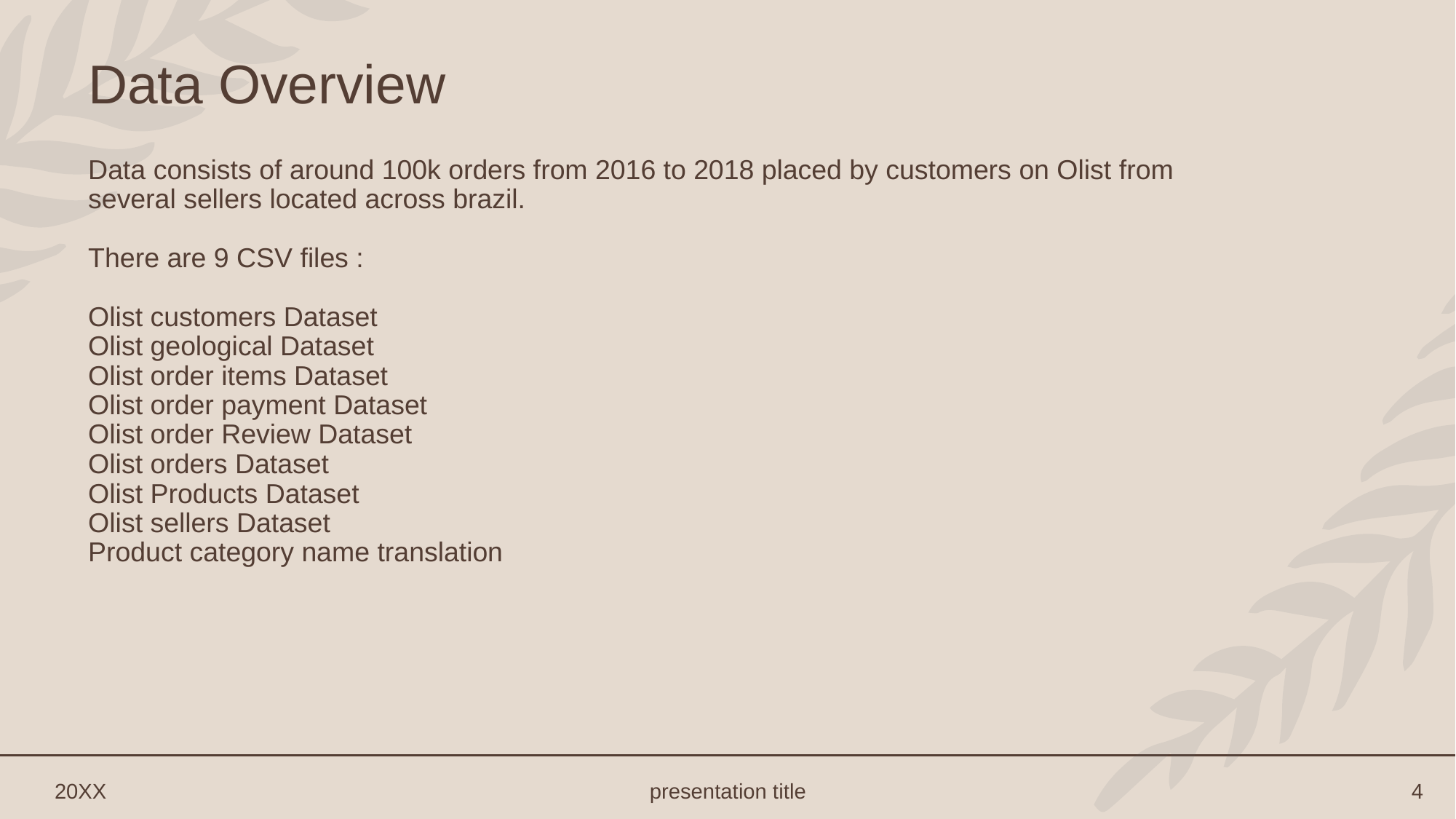

Data Overview
# ​Data consists of around 100k orders from 2016 to 2018 placed by customers on Olist from several sellers located across brazil. There are 9 CSV files : Olist customers Dataset Olist geological Dataset Olist order items Dataset Olist order payment Dataset Olist order Review Dataset Olist orders Dataset Olist Products Dataset Olist sellers Dataset Product category name translation
20XX
presentation title
4